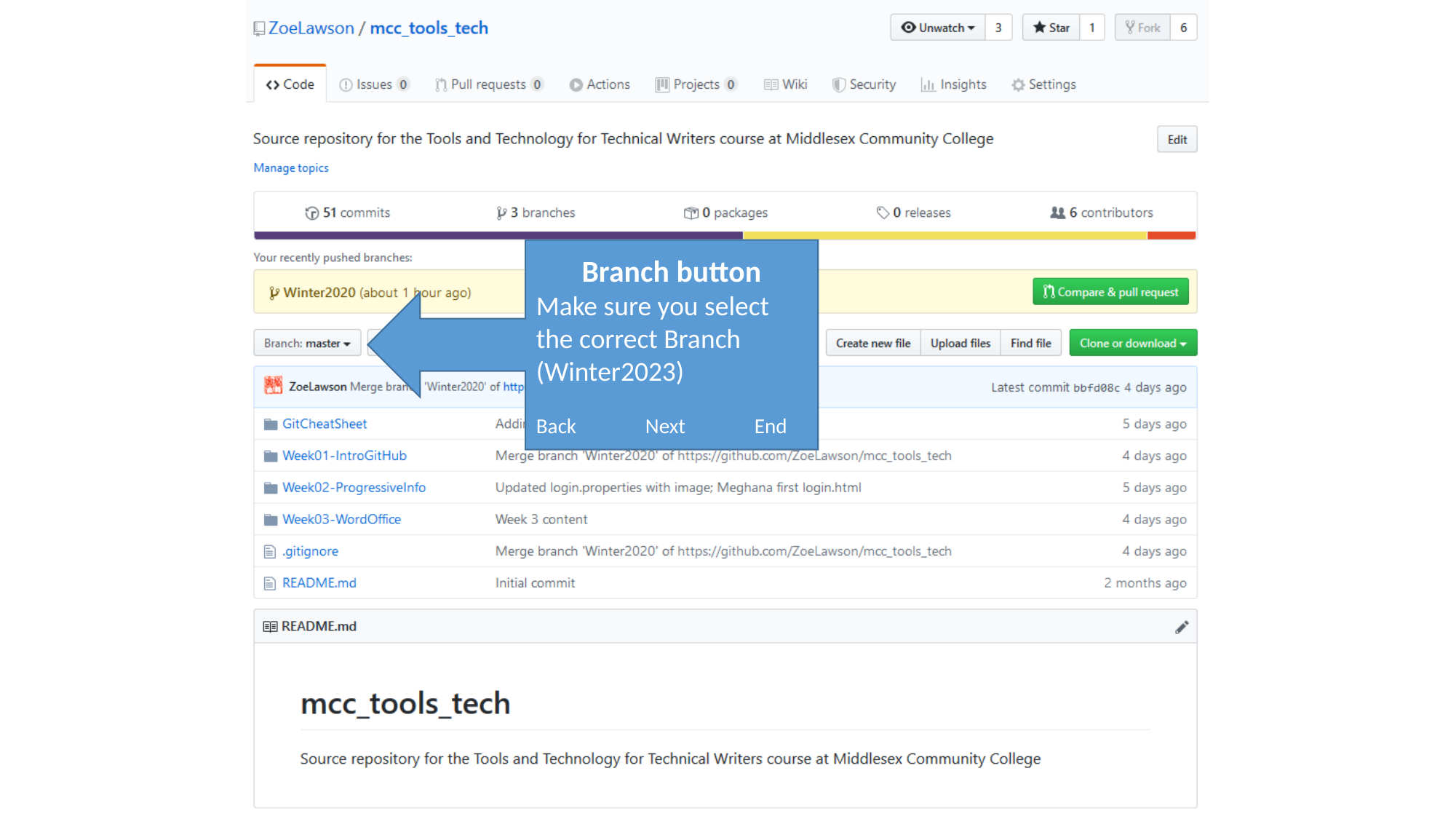

Branch button
Make sure you select the correct Branch (Winter2023)

Back	Next	End